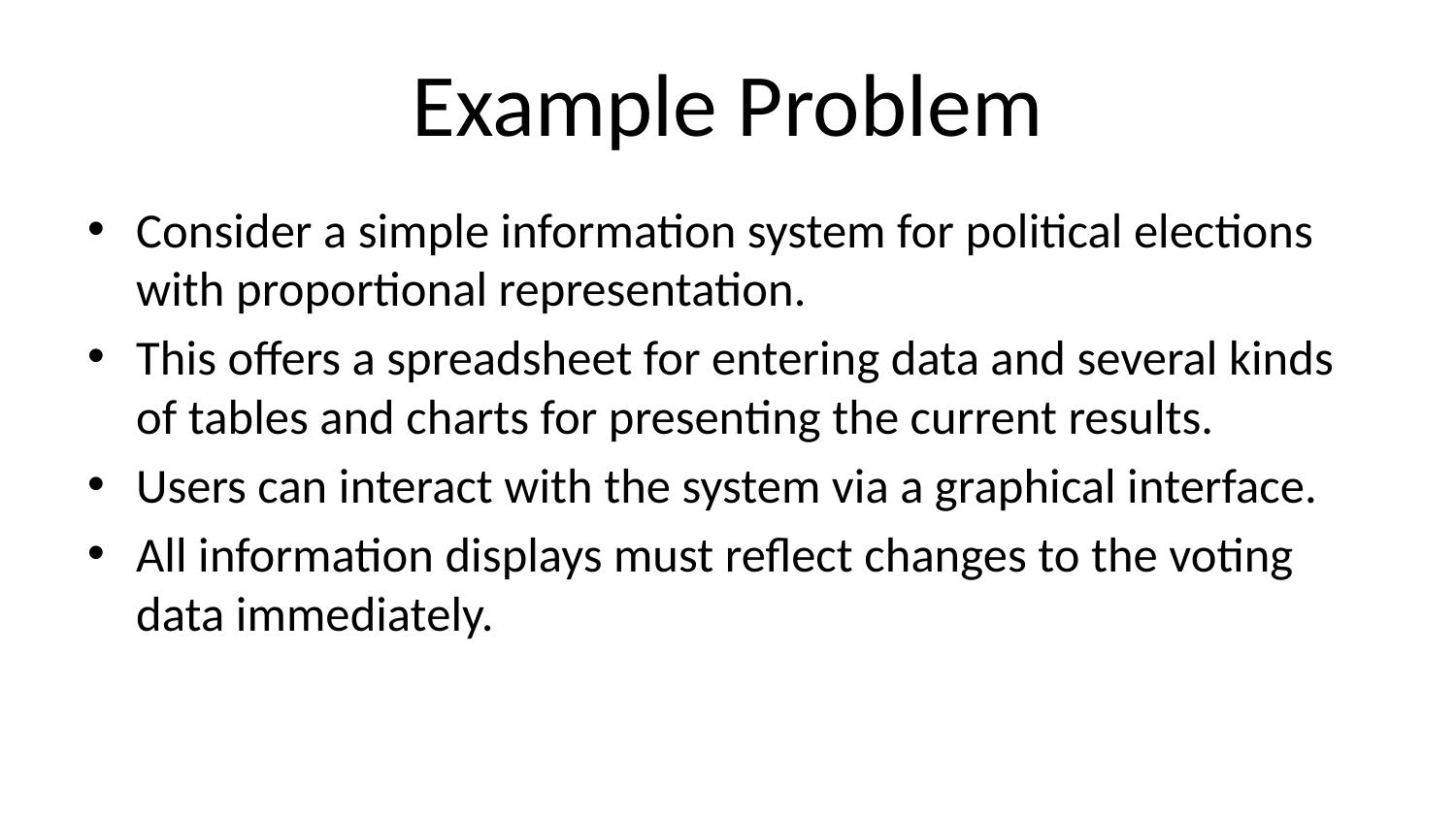

# Example Problem
Consider a simple information system for political elections with proportional representation.
This offers a spreadsheet for entering data and several kinds of tables and charts for presenting the current results.
Users can interact with the system via a graphical interface.
All information displays must reflect changes to the voting data immediately.